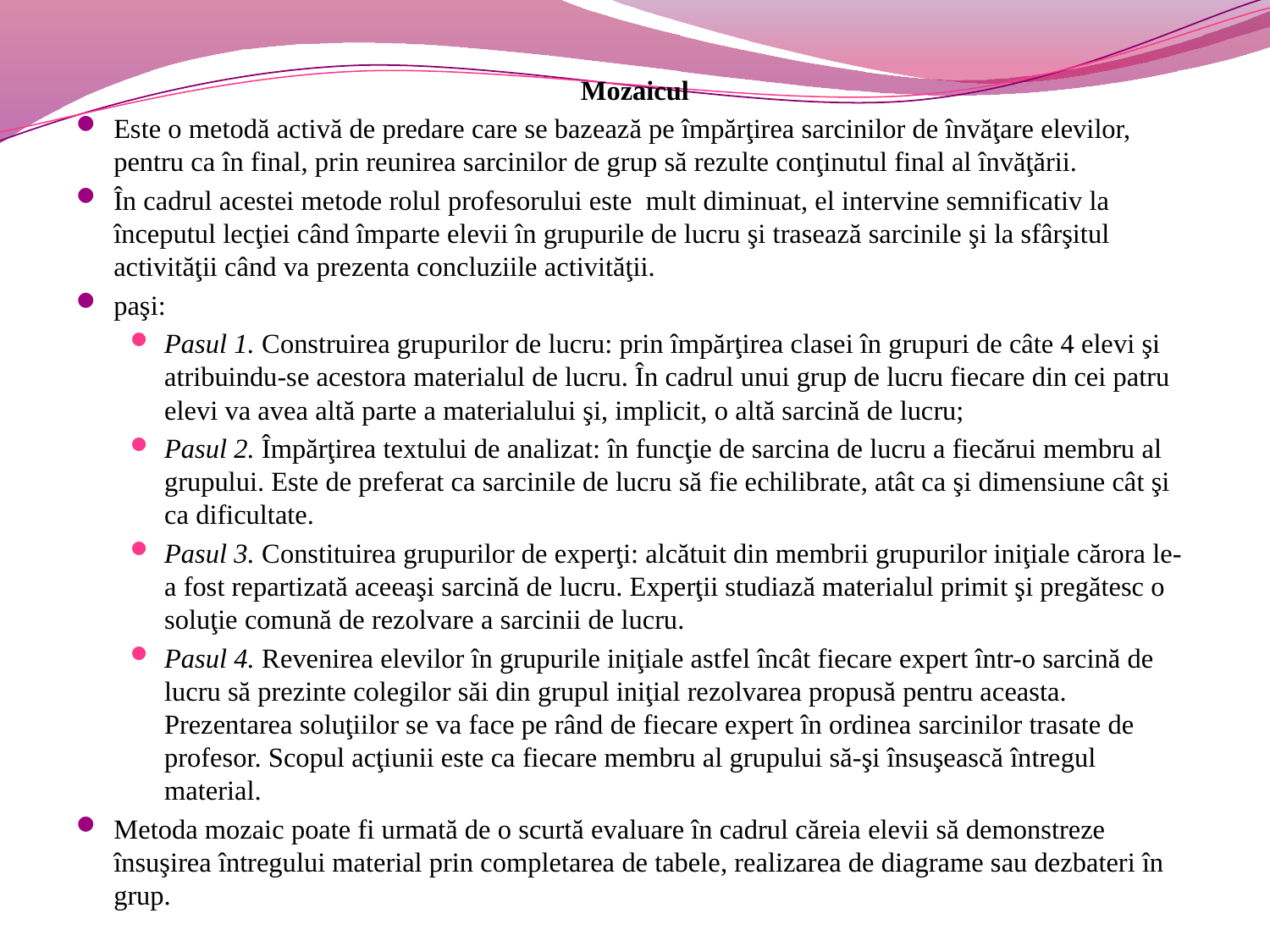

#
Mozaicul
Este o metodă activă de predare care se bazează pe împărţirea sarcinilor de învăţare elevilor, pentru ca în final, prin reunirea sarcinilor de grup să rezulte conţinutul final al învăţării.
În cadrul acestei metode rolul profesorului este  mult diminuat, el intervine semnificativ la începutul lecţiei când împarte elevii în grupurile de lucru şi trasează sarcinile şi la sfârşitul activităţii când va prezenta concluziile activităţii.
paşi:
Pasul 1. Construirea grupurilor de lucru: prin împărţirea clasei în grupuri de câte 4 elevi şi atribuindu-se acestora materialul de lucru. În cadrul unui grup de lucru fiecare din cei patru elevi va avea altă parte a materialului şi, implicit, o altă sarcină de lucru;
Pasul 2. Împărţirea textului de analizat: în funcţie de sarcina de lucru a fiecărui membru al grupului. Este de preferat ca sarcinile de lucru să fie echilibrate, atât ca şi dimensiune cât şi ca dificultate.
Pasul 3. Constituirea grupurilor de experţi: alcătuit din membrii grupurilor iniţiale cărora le-a fost repartizată aceeaşi sarcină de lucru. Experţii studiază materialul primit şi pregătesc o soluţie comună de rezolvare a sarcinii de lucru.
Pasul 4. Revenirea elevilor în grupurile iniţiale astfel încât fiecare expert într-o sarcină de lucru să prezinte colegilor săi din grupul iniţial rezolvarea propusă pentru aceasta. Prezentarea soluţiilor se va face pe rând de fiecare expert în ordinea sarcinilor trasate de profesor. Scopul acţiunii este ca fiecare membru al grupului să-şi însuşească întregul material.
Metoda mozaic poate fi urmată de o scurtă evaluare în cadrul căreia elevii să demonstreze însuşirea întregului material prin completarea de tabele, realizarea de diagrame sau dezbateri în grup.